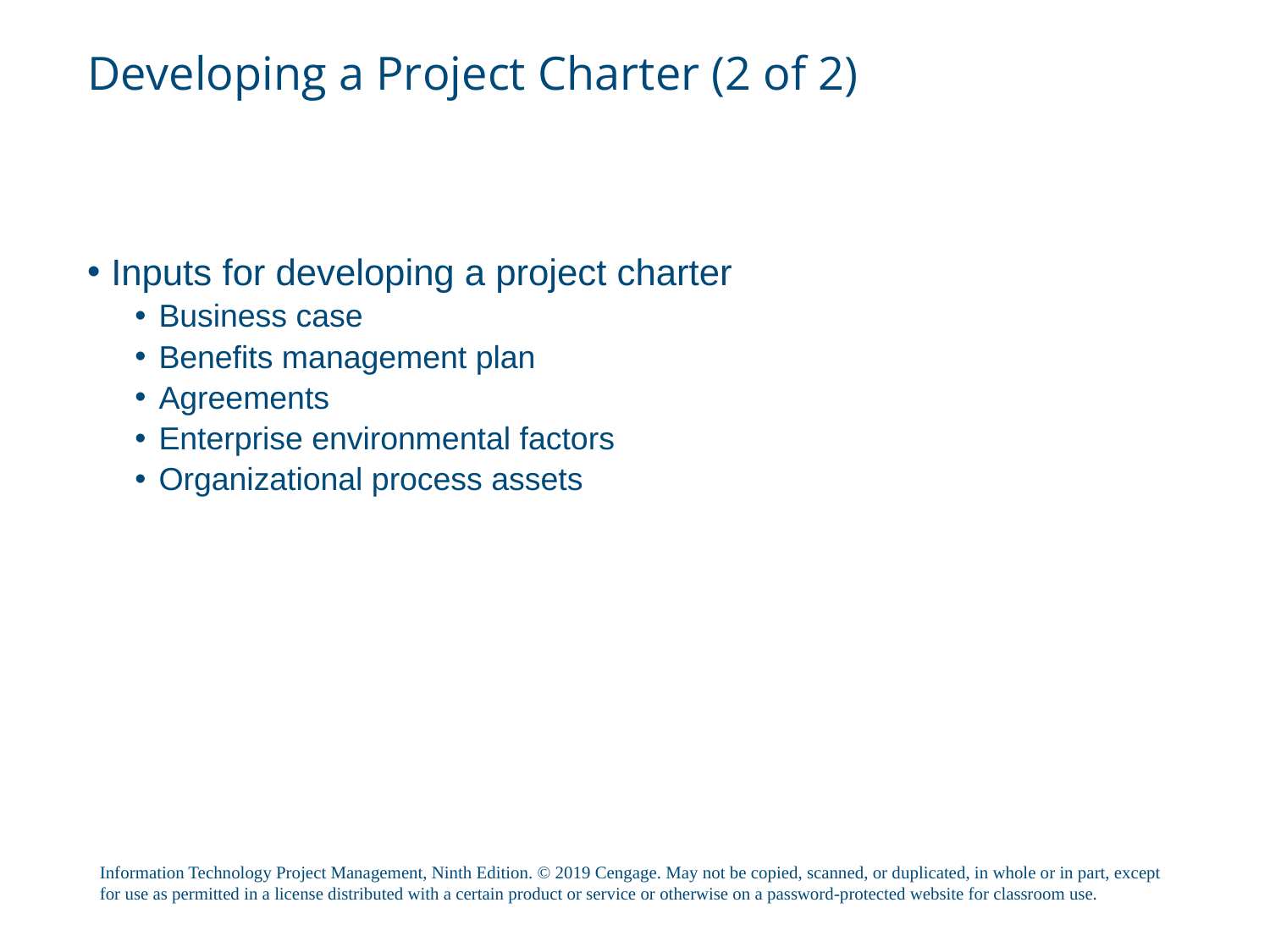

# Developing a Project Charter (2 of 2)
Inputs for developing a project charter
Business case
Benefits management plan
Agreements
Enterprise environmental factors
Organizational process assets
Information Technology Project Management, Ninth Edition. © 2019 Cengage. May not be copied, scanned, or duplicated, in whole or in part, except for use as permitted in a license distributed with a certain product or service or otherwise on a password-protected website for classroom use.